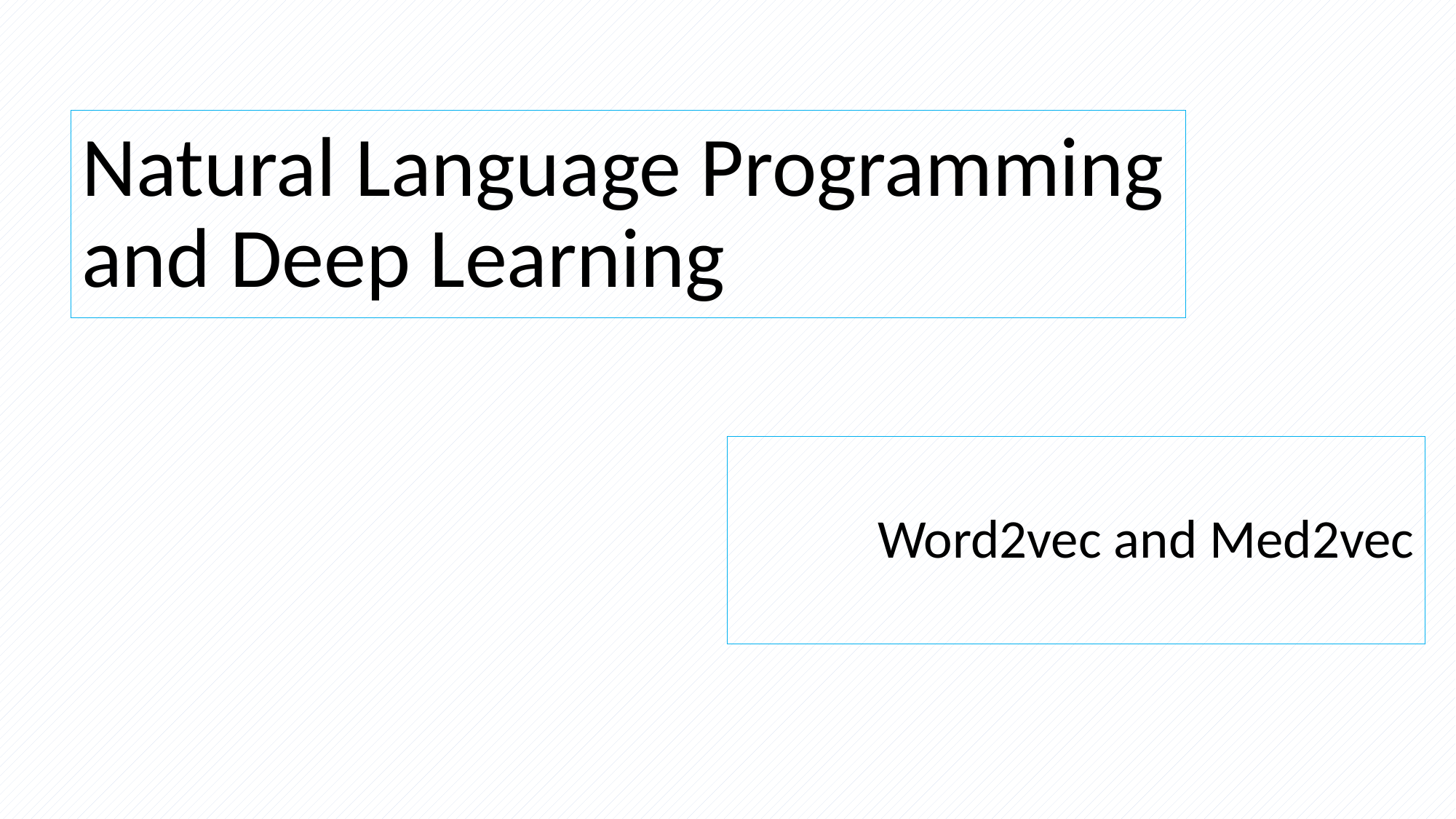

# Natural Language Programming and Deep Learning
Word2vec and Med2vec